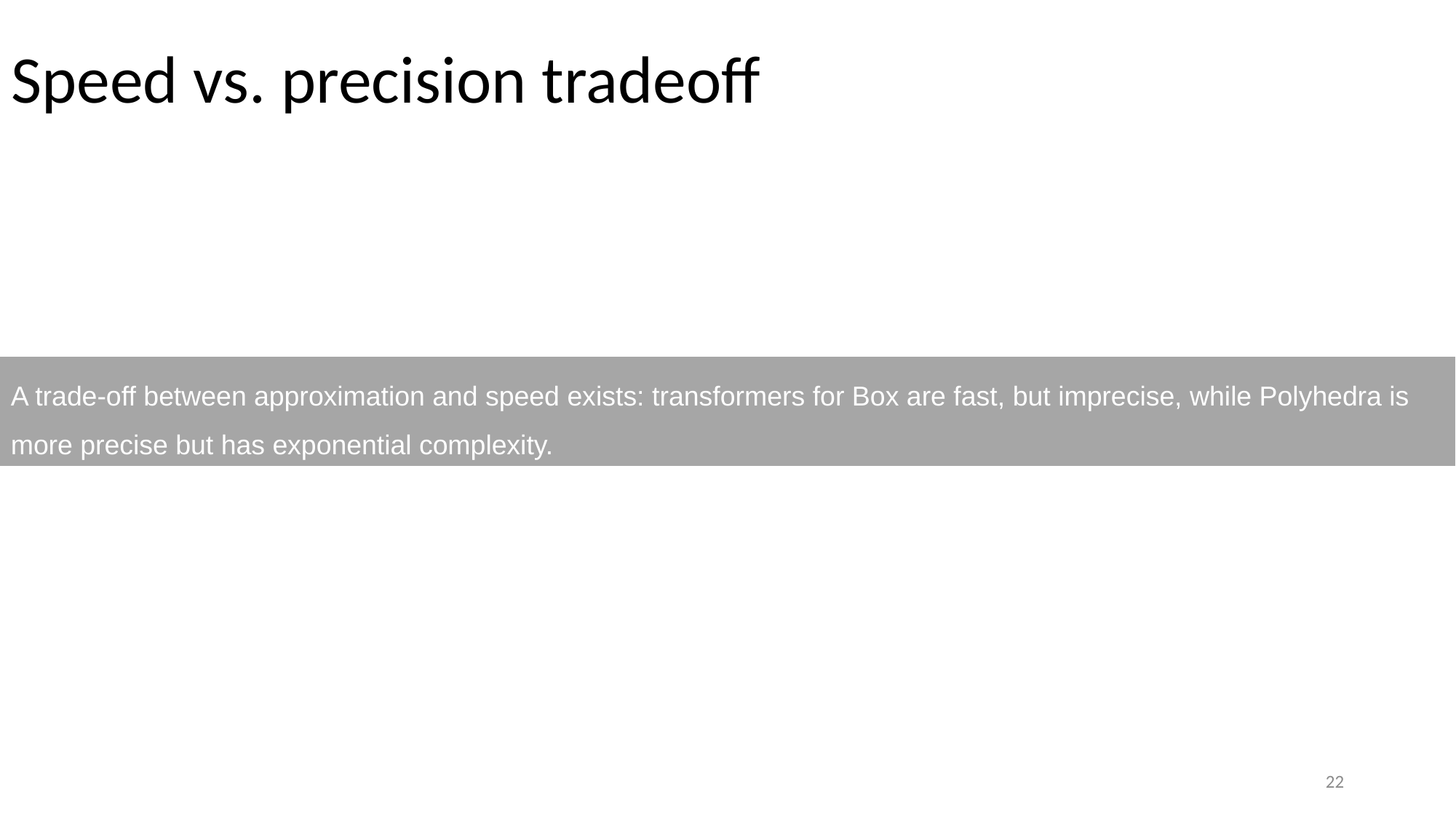

# Speed vs. precision tradeoff
A trade-off between approximation and speed exists: transformers for Box are fast, but imprecise, while Polyhedra is more precise but has exponential complexity.
22